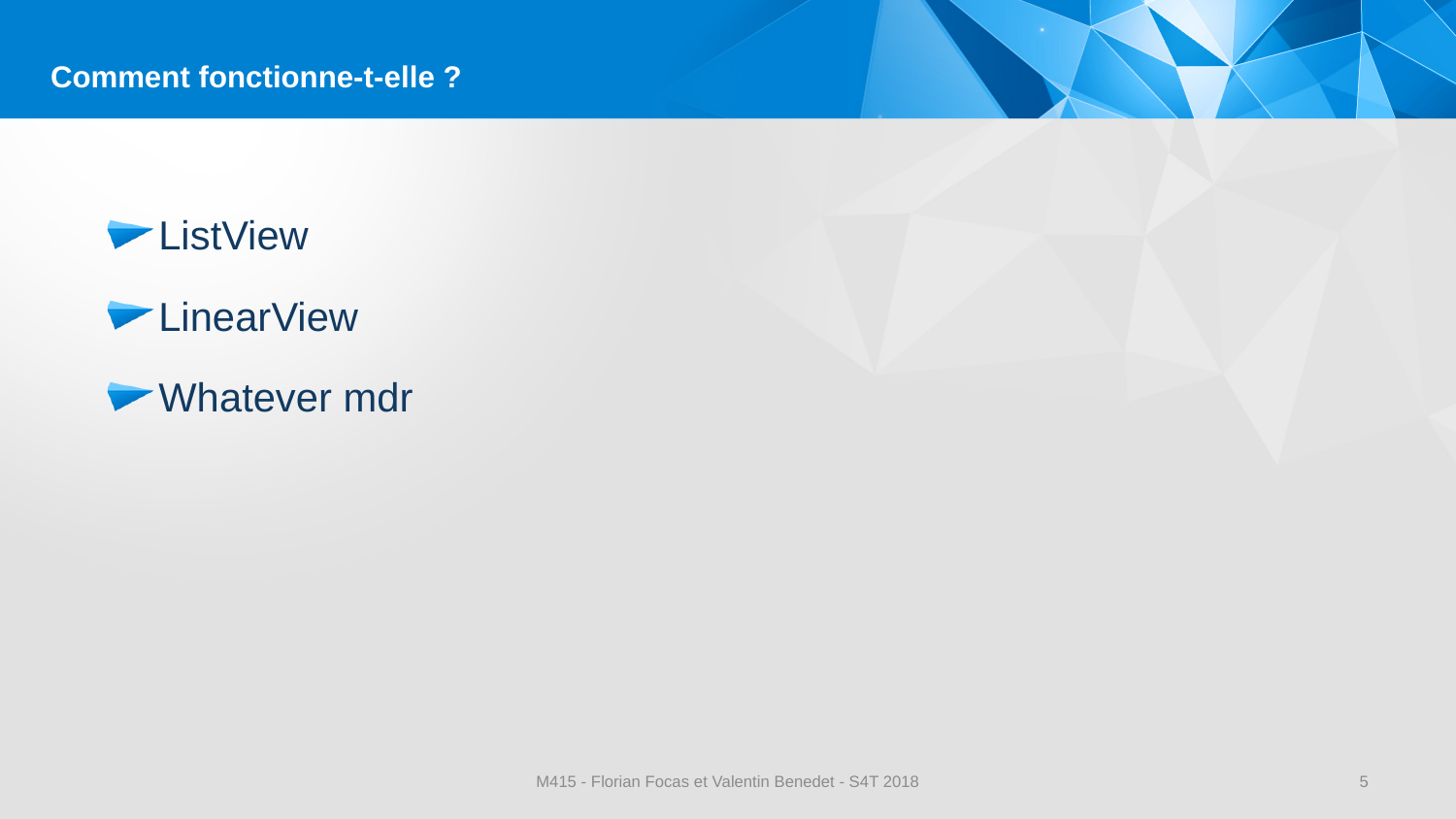

#
Comment fonctionne-t-elle ?
ListView
LinearView
Whatever mdr
M415 - Florian Focas et Valentin Benedet - S4T 2018
5